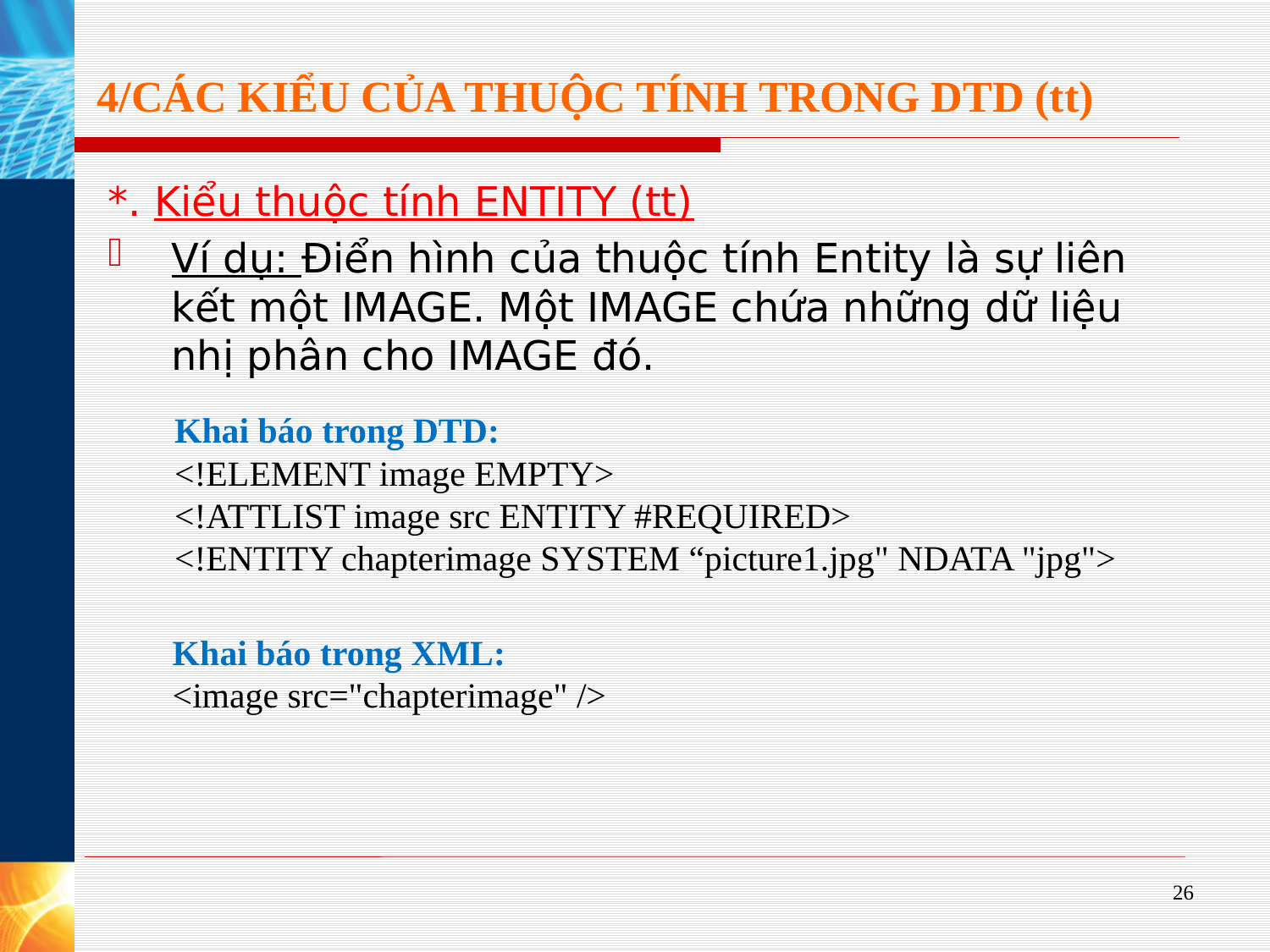

# 4/CÁC KIỂU CỦA THUỘC TÍNH TRONG DTD (tt)
*. Kiểu thuộc tính ENTITY (tt)
Ví dụ: Điển hình của thuộc tính Entity là sự liên kết một IMAGE. Một IMAGE chứa những dữ liệu nhị phân cho IMAGE đó.
Khai báo trong DTD:
<!ELEMENT image EMPTY>
<!ATTLIST image src ENTITY #REQUIRED>
<!ENTITY chapterimage SYSTEM “picture1.jpg" NDATA "jpg">

Khai báo trong XML:
<image src="chapterimage" />
26